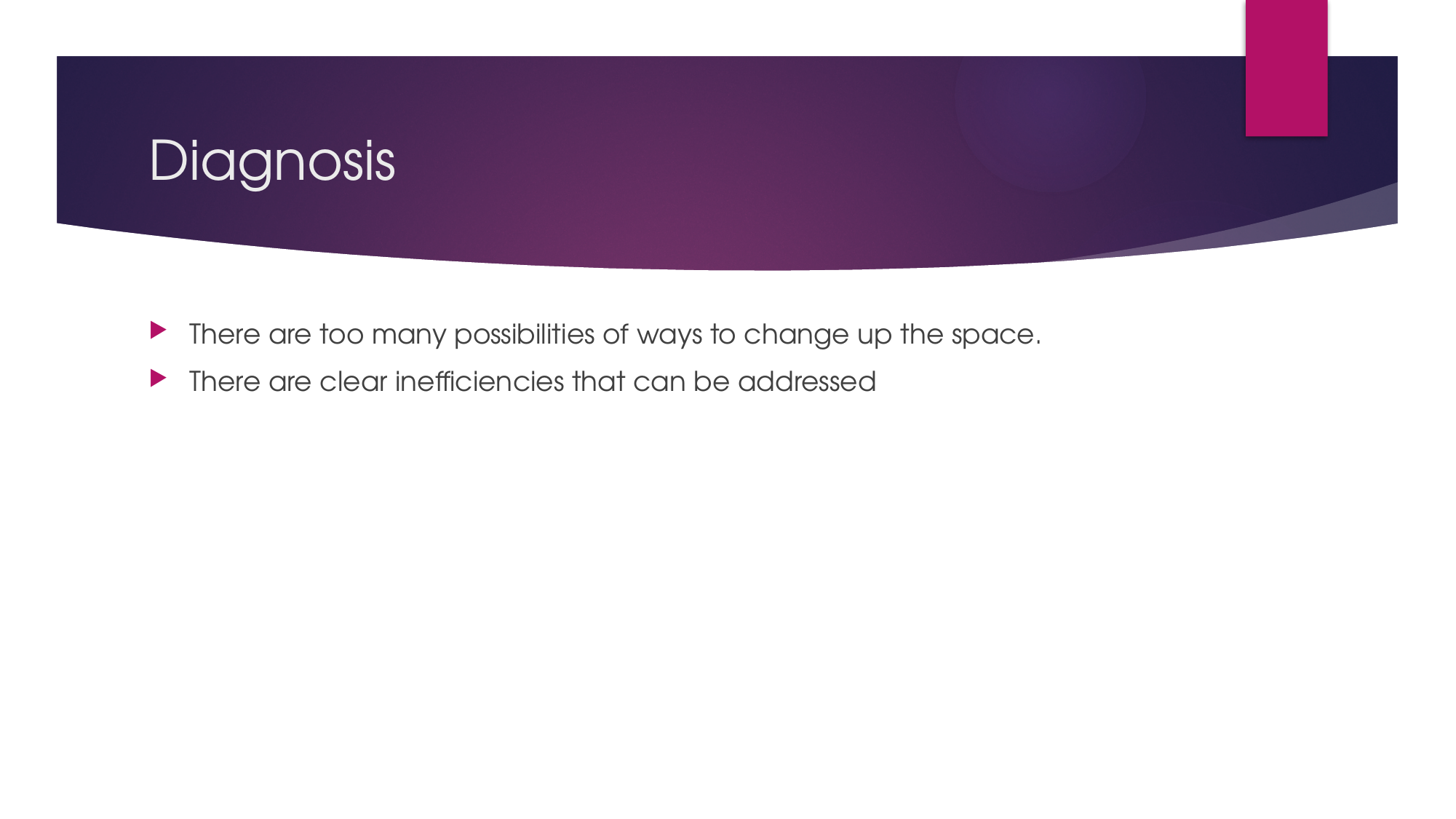

# Diagnosis
There are too many possibilities of ways to change up the space.
There are clear inefficiencies that can be addressed